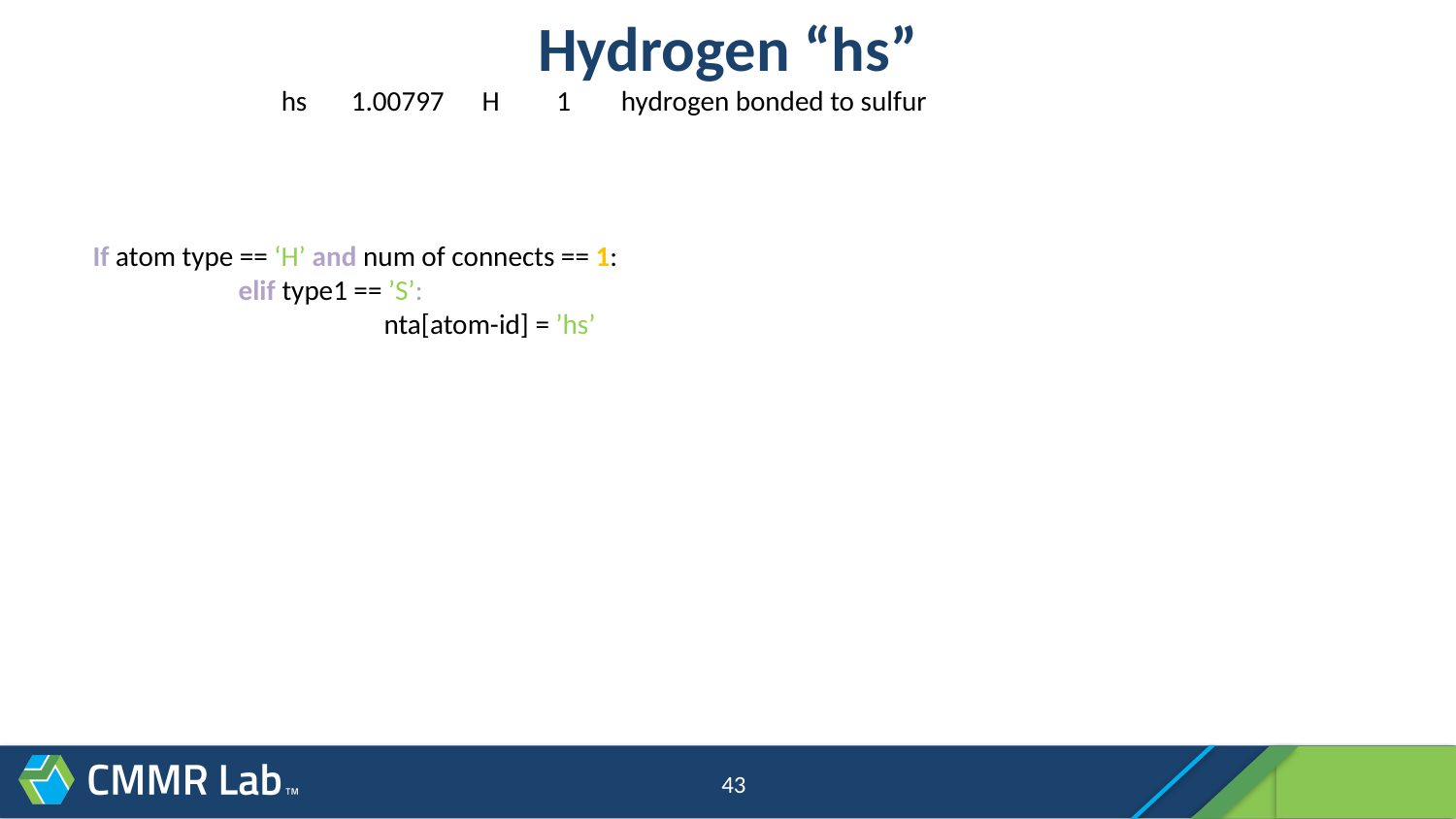

# Hydrogen “hs”
hs       1.00797      H         1        hydrogen bonded to sulfur
If atom type == ‘H’ and num of connects == 1:
	elif type1 == ’S’:
         	 	nta[atom-id] = ’hs’
43